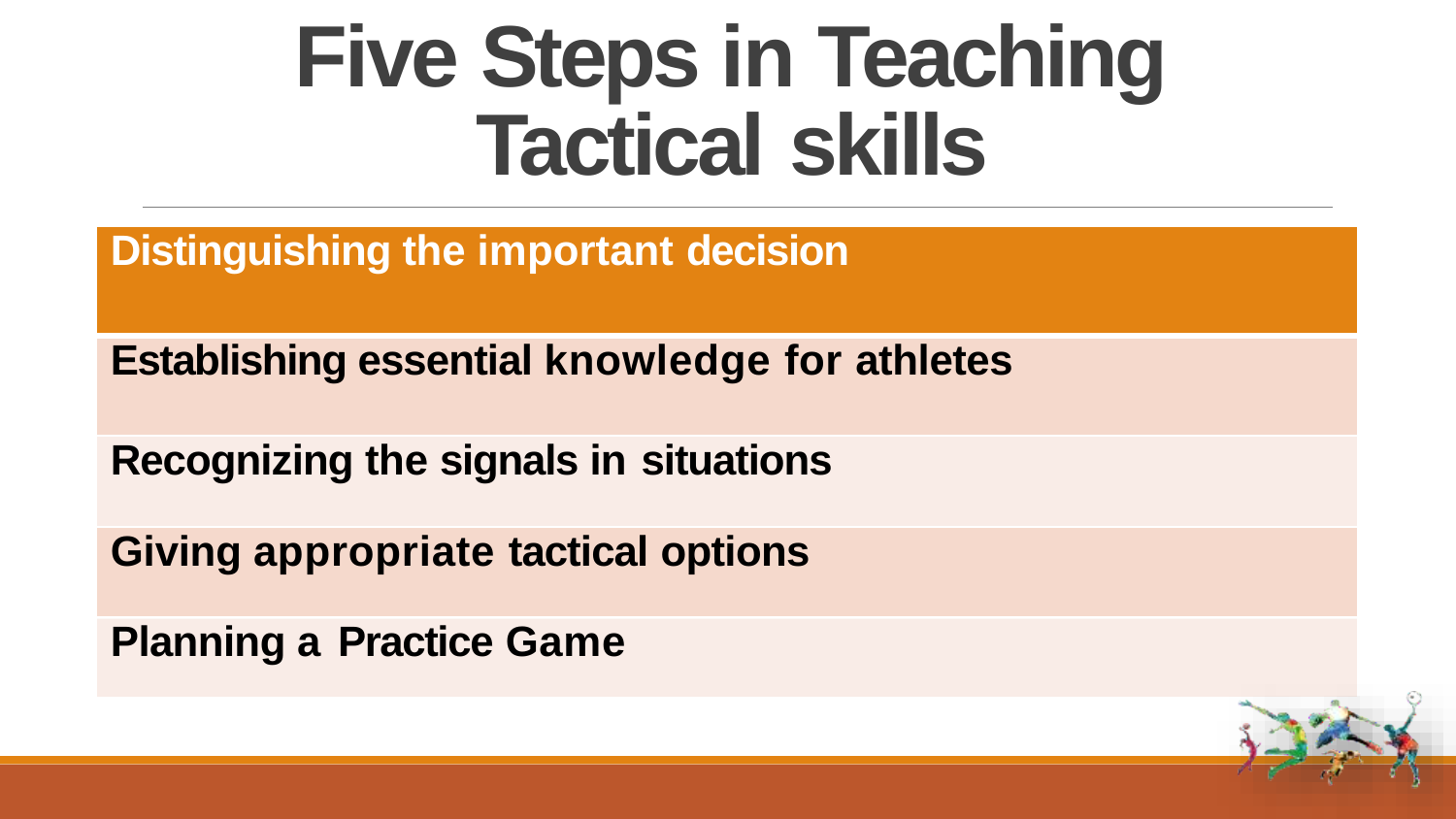

# Five Steps in Teaching  Tactical skills

| Distinguishing the important decision |
| --- |
| Establishing essential knowledge for athletes |
| Recognizing the signals in situations |
| Giving appropriate tactical options |
| Planning a Practice Game |